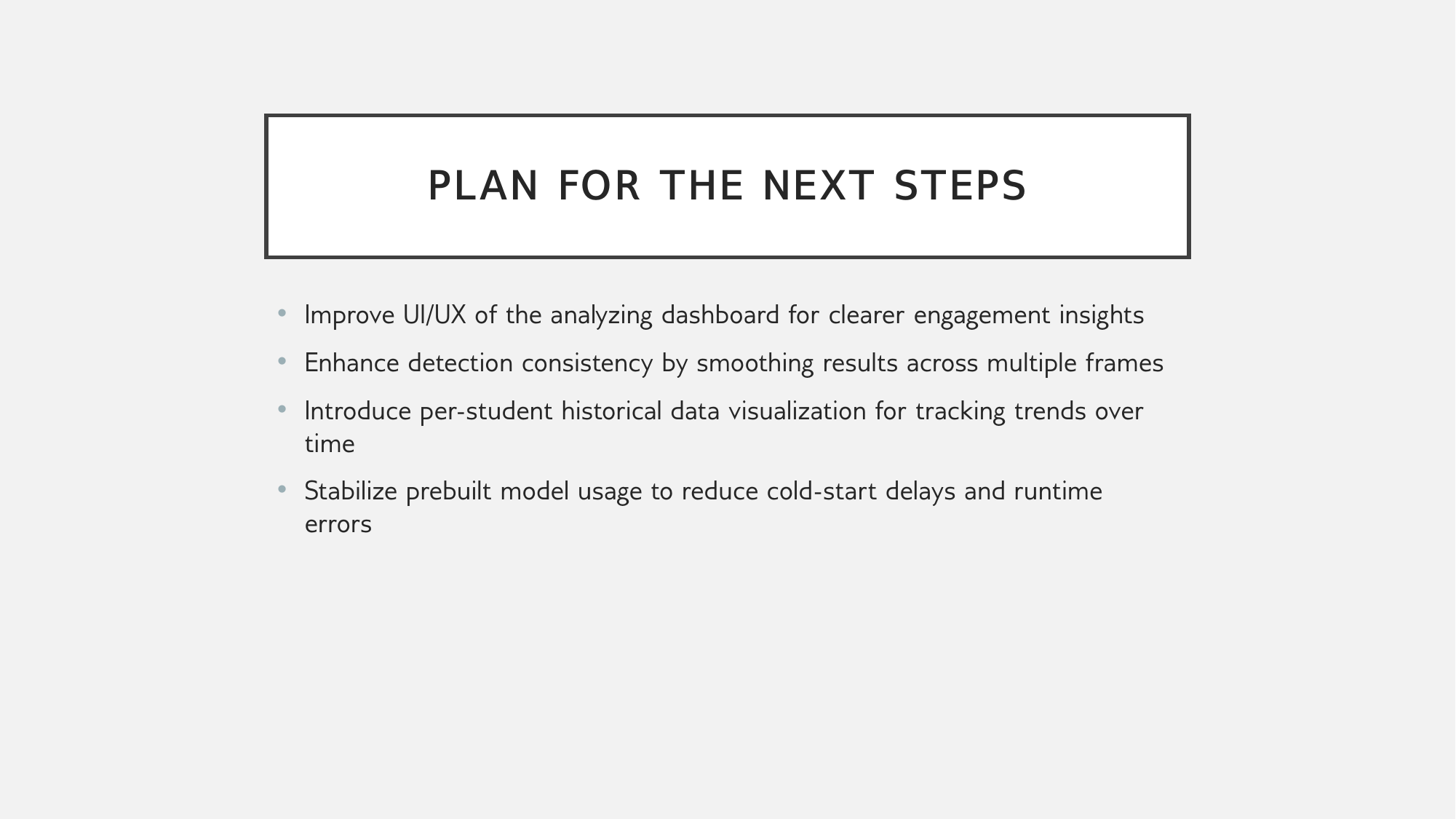

# Plan for the Next Steps
Improve UI/UX of the analyzing dashboard for clearer engagement insights
Enhance detection consistency by smoothing results across multiple frames
Introduce per-student historical data visualization for tracking trends over time
Stabilize prebuilt model usage to reduce cold-start delays and runtime errors